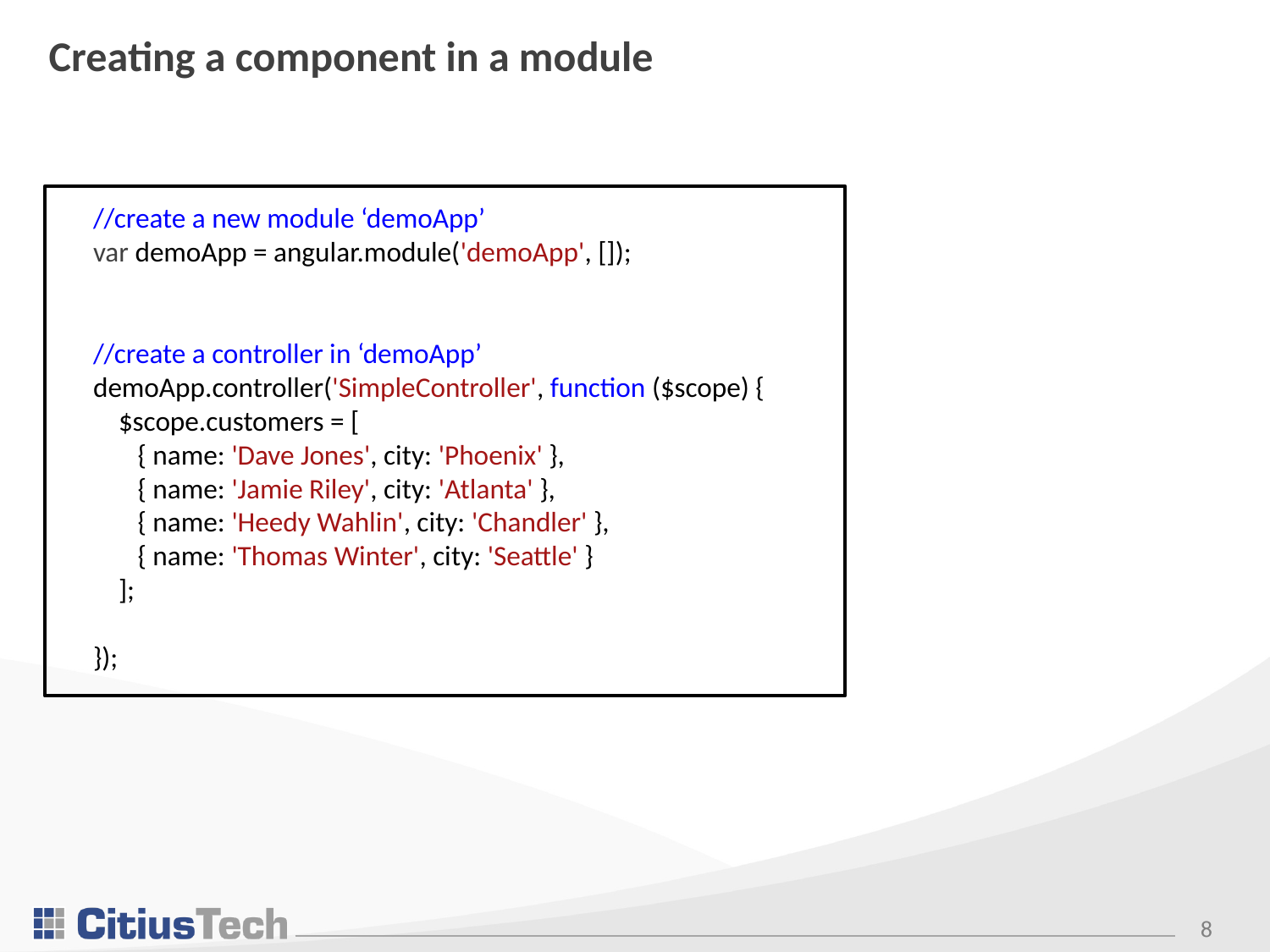

# Creating a component in a module

//create a new module ‘demoApp’
var demoApp = angular.module('demoApp', []);
//create a controller in ‘demoApp’
demoApp.controller('SimpleController', function ($scope) {
    $scope.customers = [
       { name: 'Dave Jones', city: 'Phoenix' },
       { name: 'Jamie Riley', city: 'Atlanta' },
       { name: 'Heedy Wahlin', city: 'Chandler' },
       { name: 'Thomas Winter', city: 'Seattle' }
    ];

});